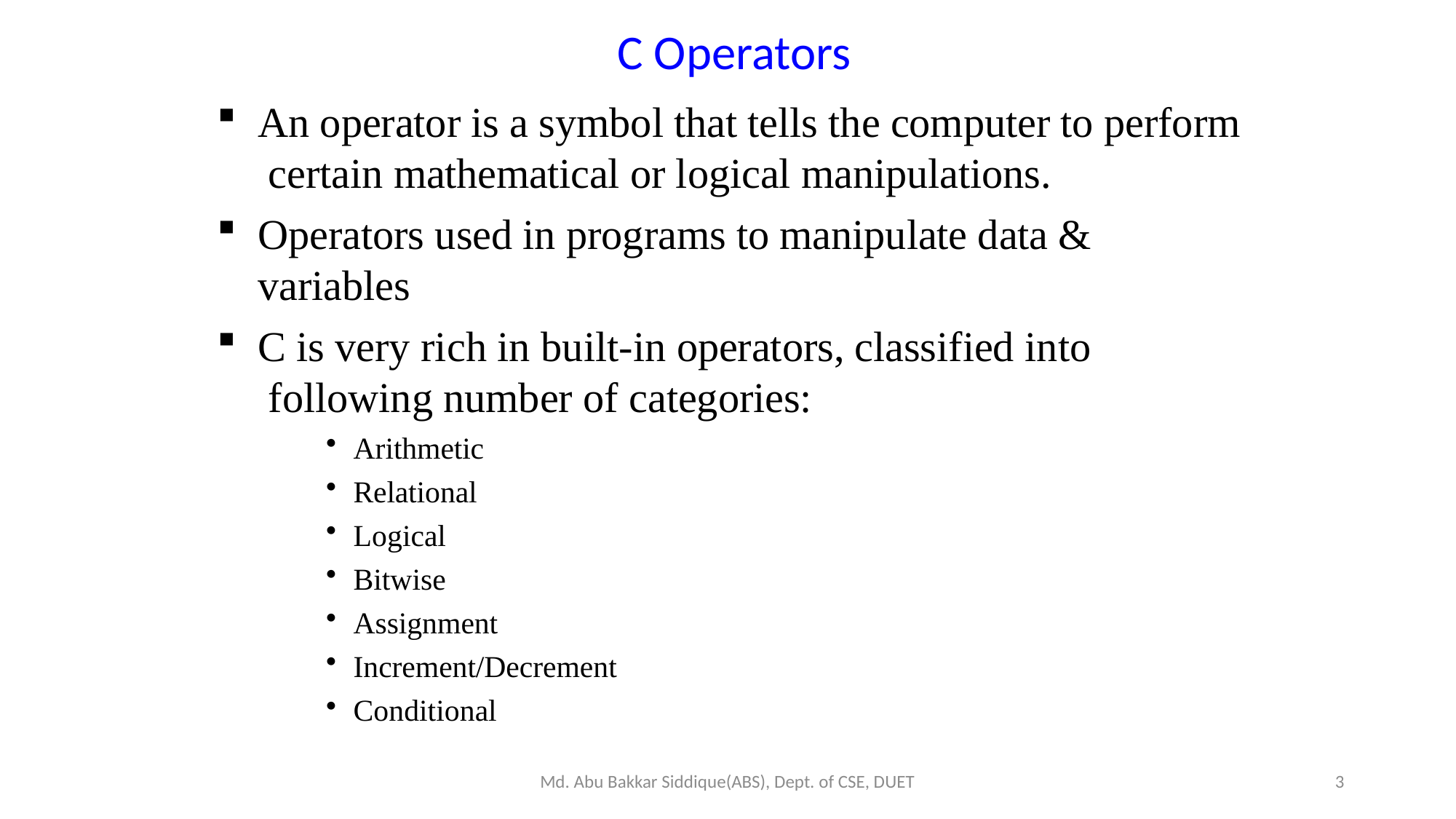

C Operators
An operator is a symbol that tells the computer to perform  certain mathematical or logical manipulations.
Operators used in programs to manipulate data & variables
C is very rich in built-in operators, classified into  following number of categories:
Arithmetic
Relational
Logical
Bitwise
Assignment
Increment/Decrement
Conditional
Md. Abu Bakkar Siddique(ABS), Dept. of CSE, DUET
3